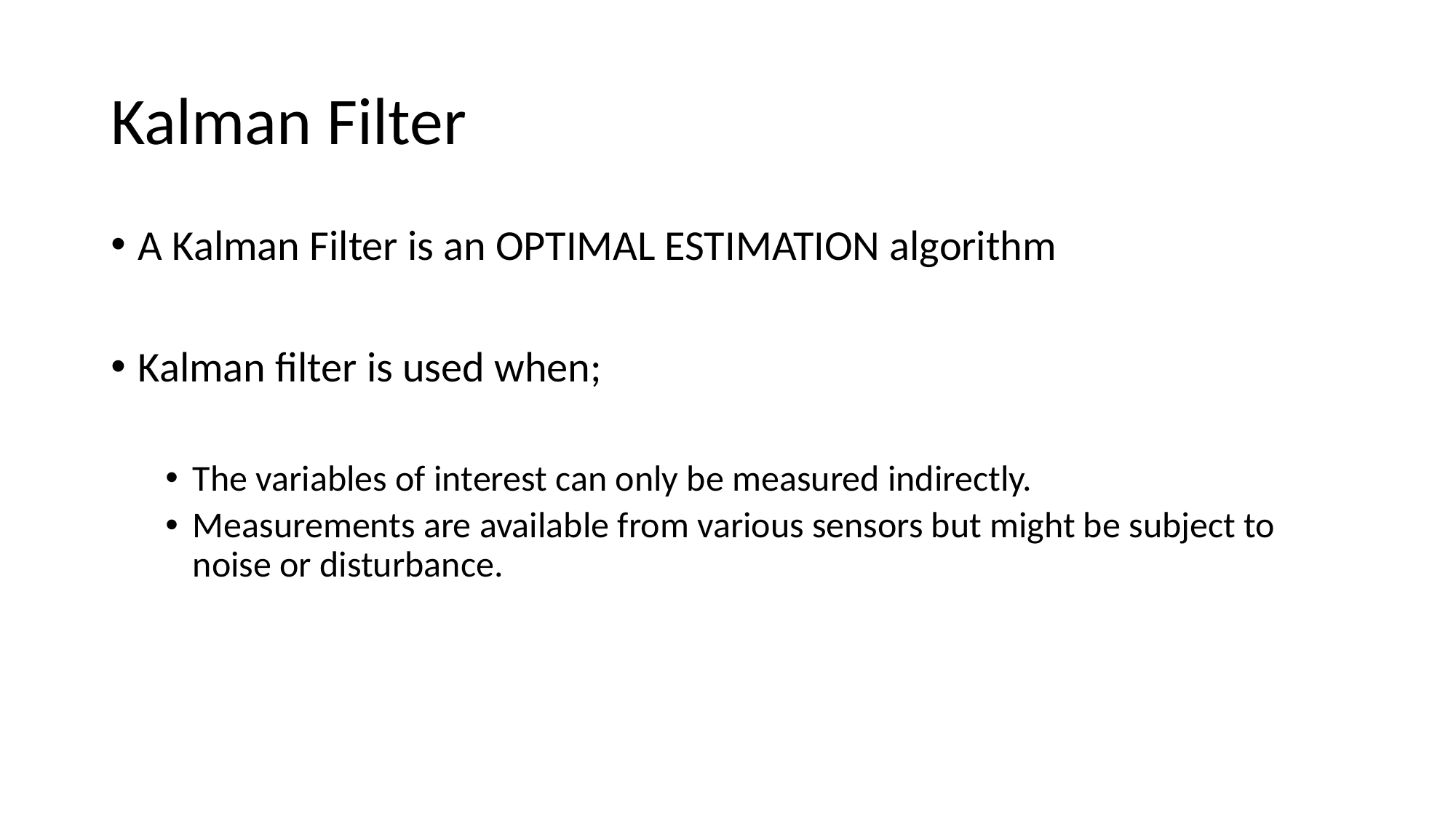

# Kalman Filter
A Kalman Filter is an OPTIMAL ESTIMATION algorithm

Kalman filter is used when;

The variables of interest can only be measured indirectly.
Measurements are available from various sensors but might be subject to noise or disturbance.